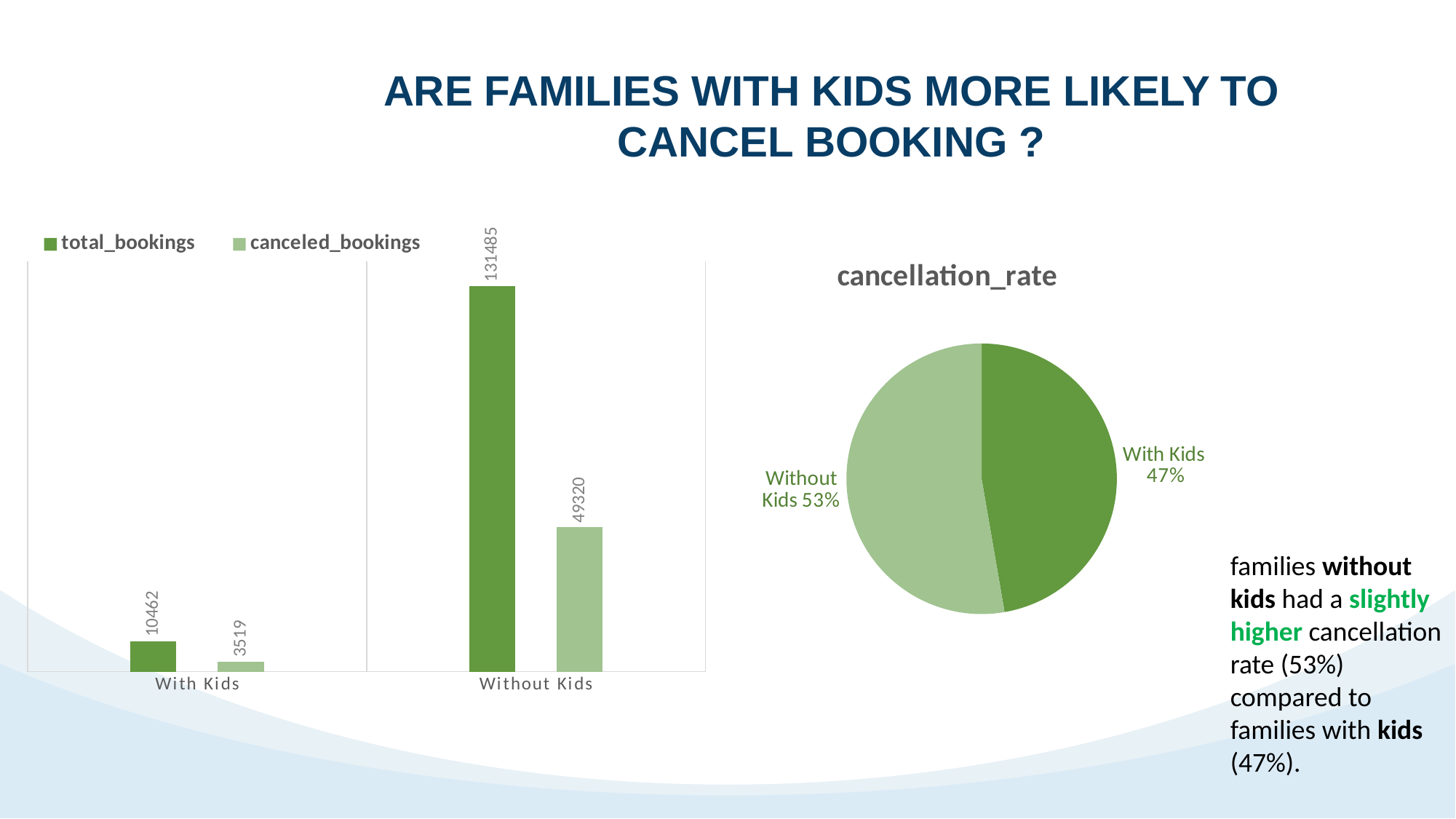

ARE FAMILIES WITH KIDS MORE LIKELY TO CANCEL BOOKING ?

### Chart

| Category | total_bookings | canceled_bookings |
|---|---|---|
| With Kids | 10462.0 | 3519.0 |
| Without Kids | 131485.0 | 49320.0 |

### Chart:

| Category | cancellation_rate |
|---|---|
| With Kids | 0.3364 |
| Without Kids | 0.3751 |
families without kids had a slightly higher cancellation rate (53%) compared to families with kids (47%).